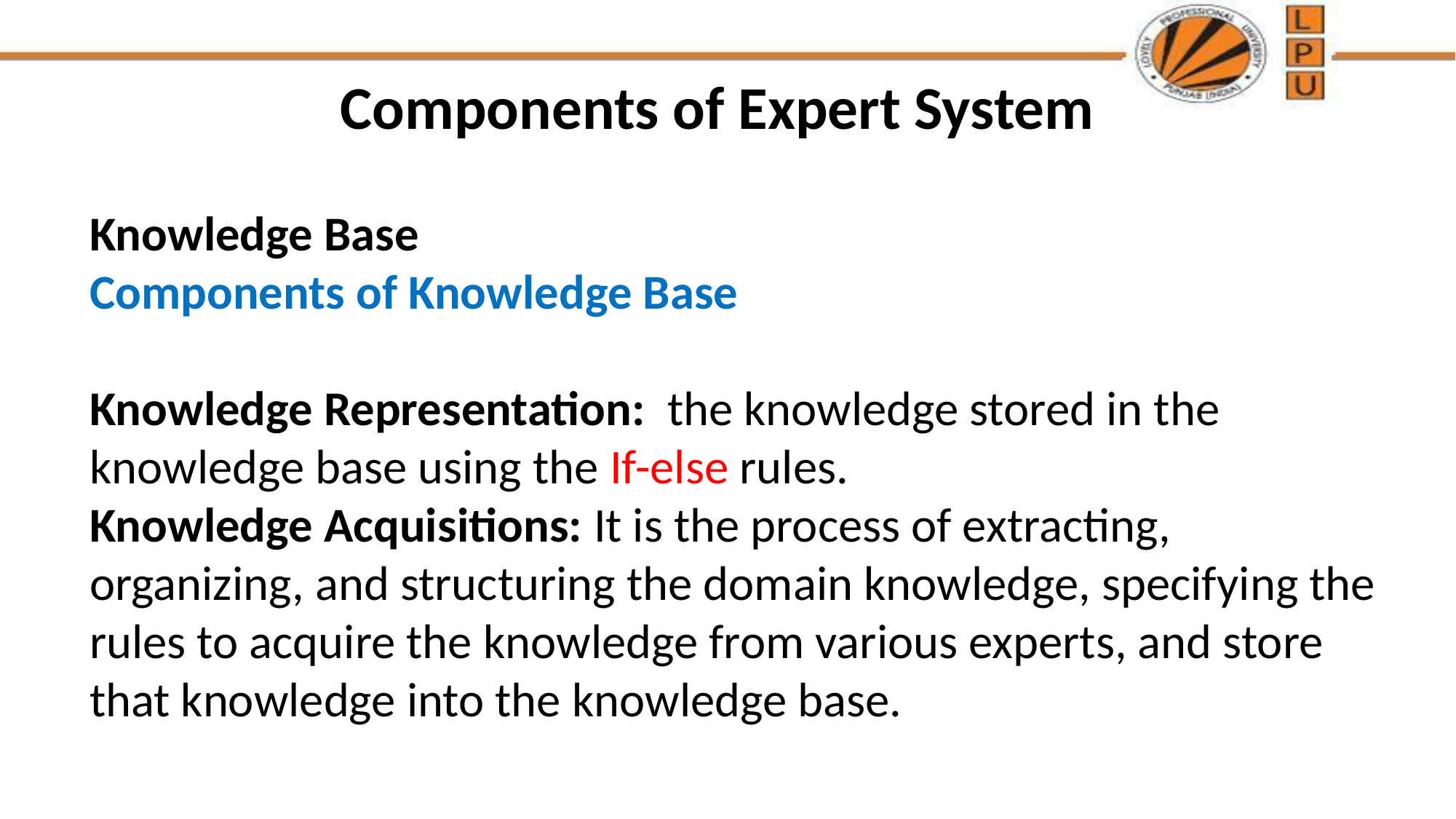

# Components of Expert System
Knowledge Base
Components of Knowledge Base

Knowledge Representation:  the knowledge stored in the knowledge base using the If-else rules.
Knowledge Acquisitions: It is the process of extracting, organizing, and structuring the domain knowledge, specifying the rules to acquire the knowledge from various experts, and store that knowledge into the knowledge base.